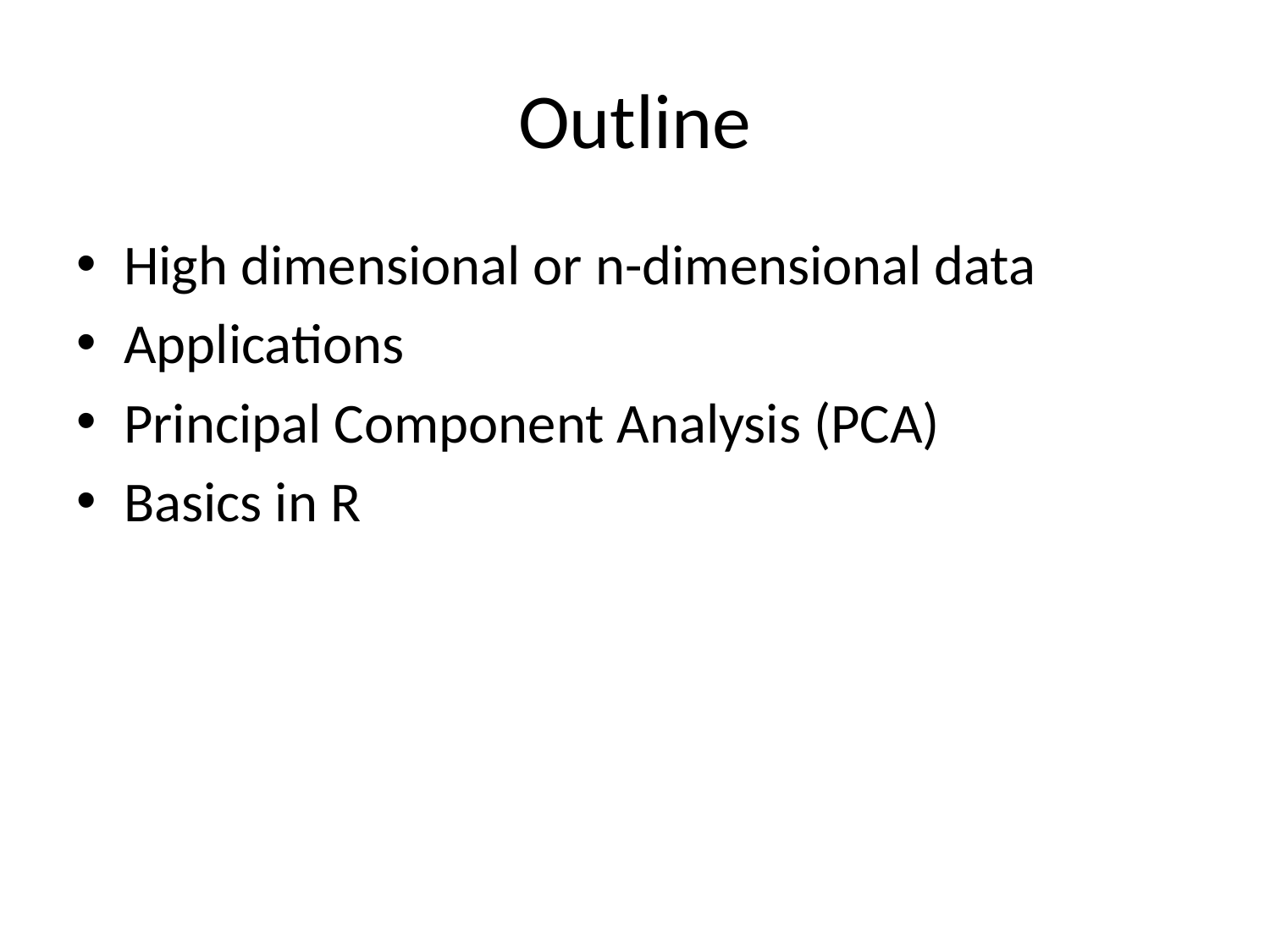

# Outline
High dimensional or n-dimensional data
Applications
Principal Component Analysis (PCA)
Basics in R